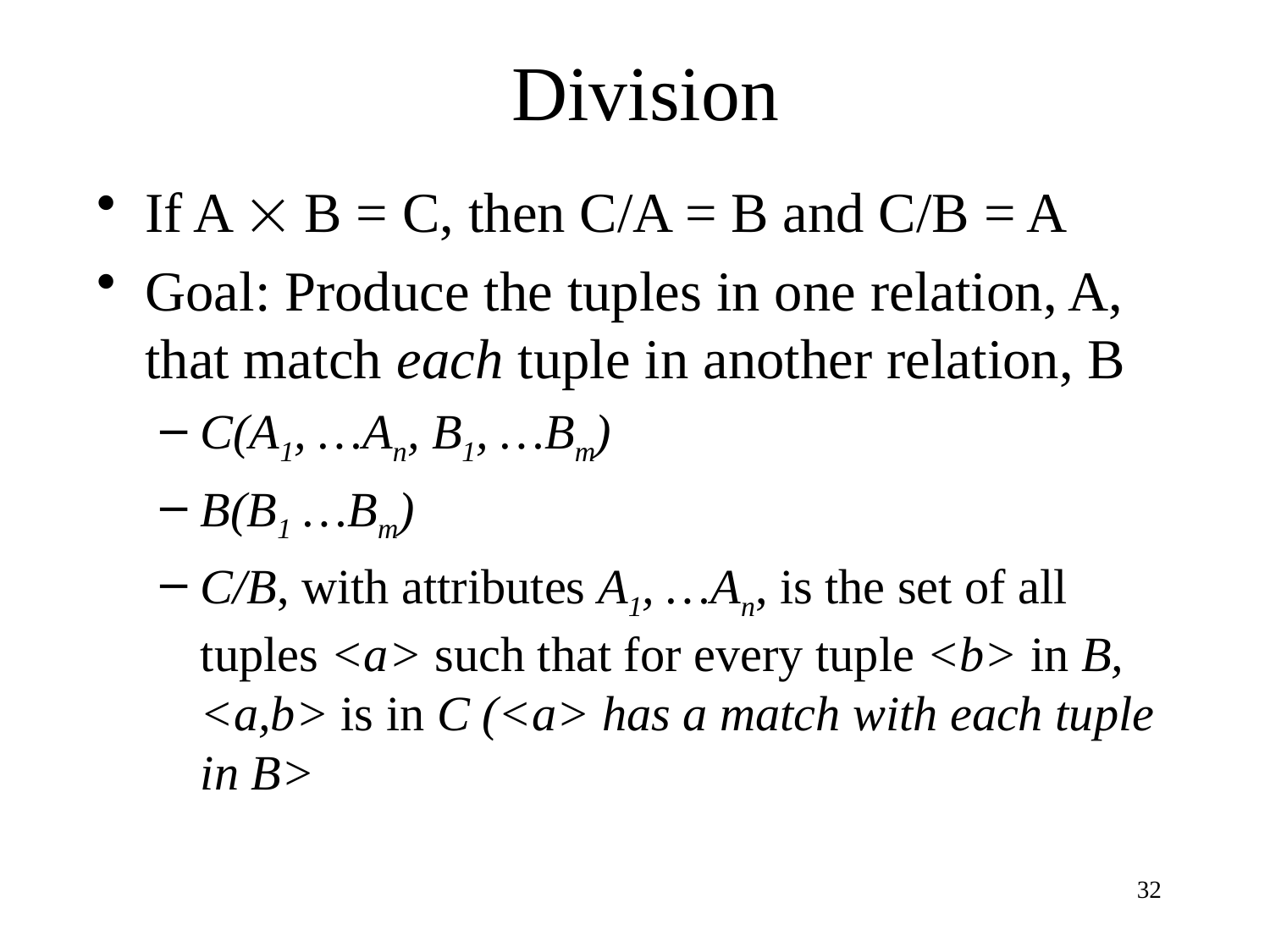

# Division
If A × B = C, then C/A = B and C/B = A
Goal: Produce the tuples in one relation, A, that match each tuple in another relation, B
C(A1, …An, B1, …Bm)
B(B1 …Bm)
C/B, with attributes A1, …An, is the set of all tuples <a> such that for every tuple <b> in B, <a,b> is in C (<a> has a match with each tuple in B>
32